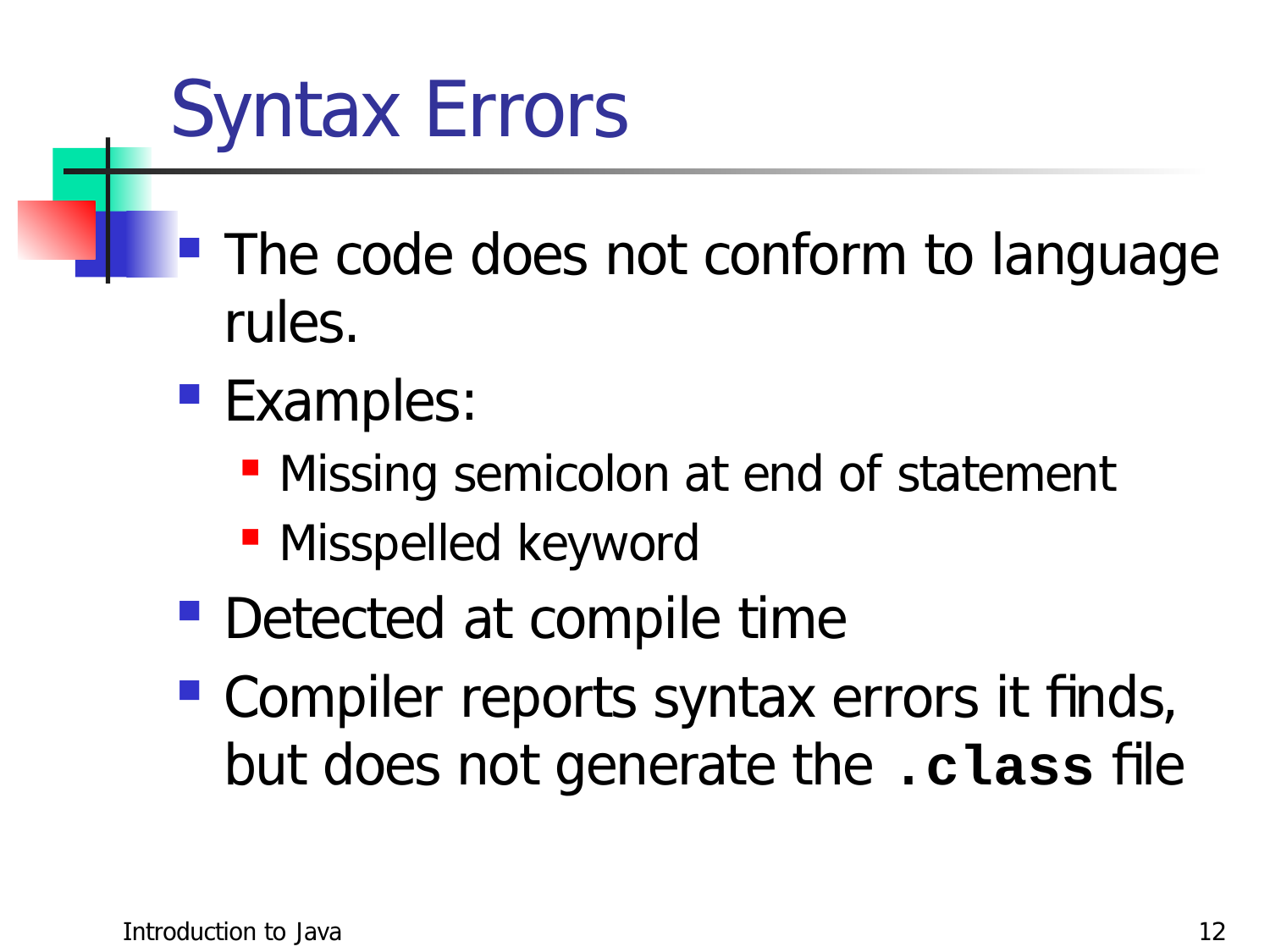

# Syntax Errors
The code does not conform to language rules.
Examples:
Missing semicolon at end of statement
Misspelled keyword
Detected at compile time
Compiler reports syntax errors it finds, but does not generate the .class file
Introduction to Java
12